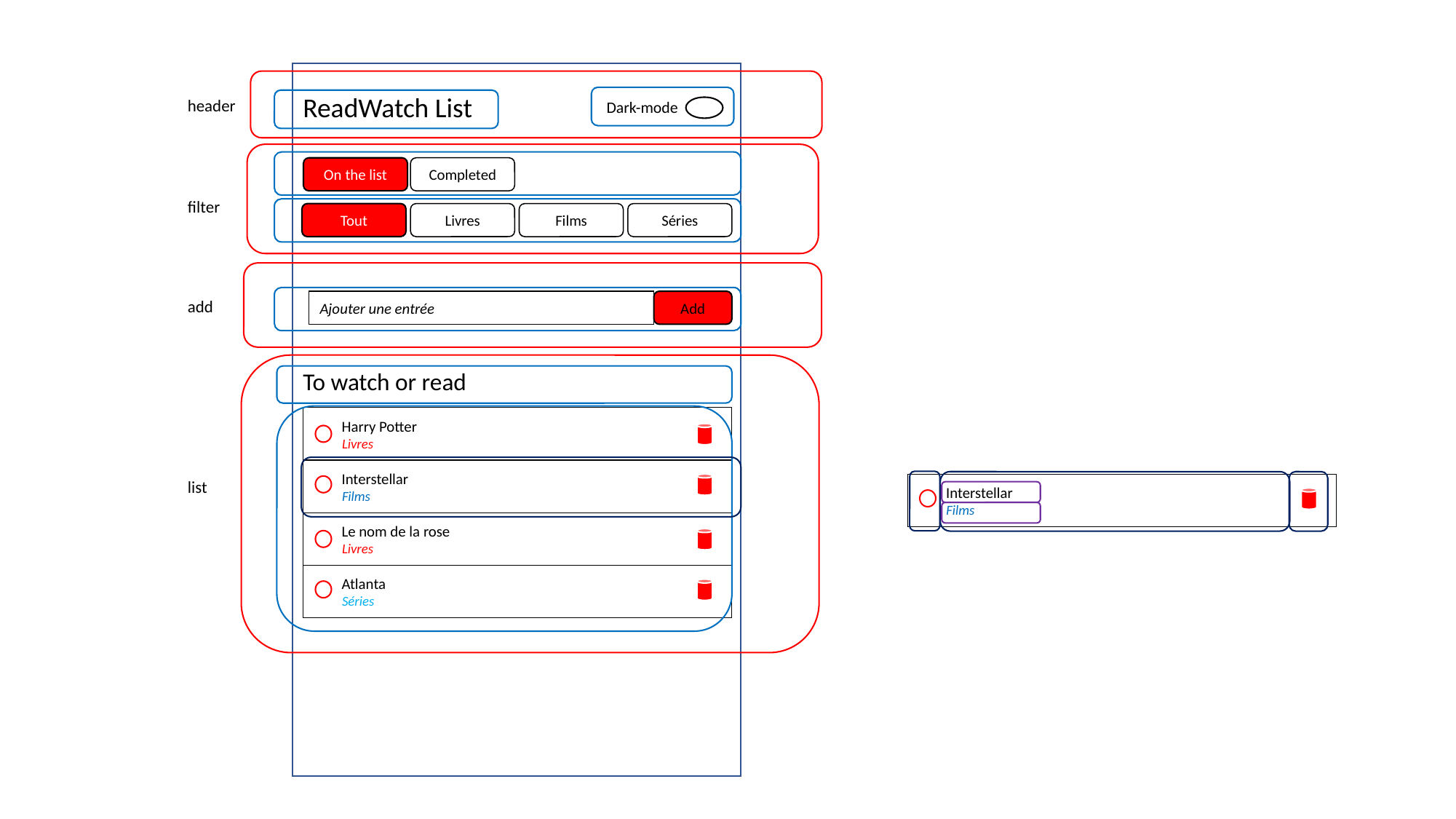

ReadWatch List

header

Dark-mode

Completed
On the list
filter

Tout
Livres
Films
Séries

add
Ajouter une entrée
Add

To watch or read

        Harry Potter
         Livres

        Interstellar
         Films
list

        Interstellar
         Films

        Le nom de la rose
         Livres

        Atlanta
         Séries